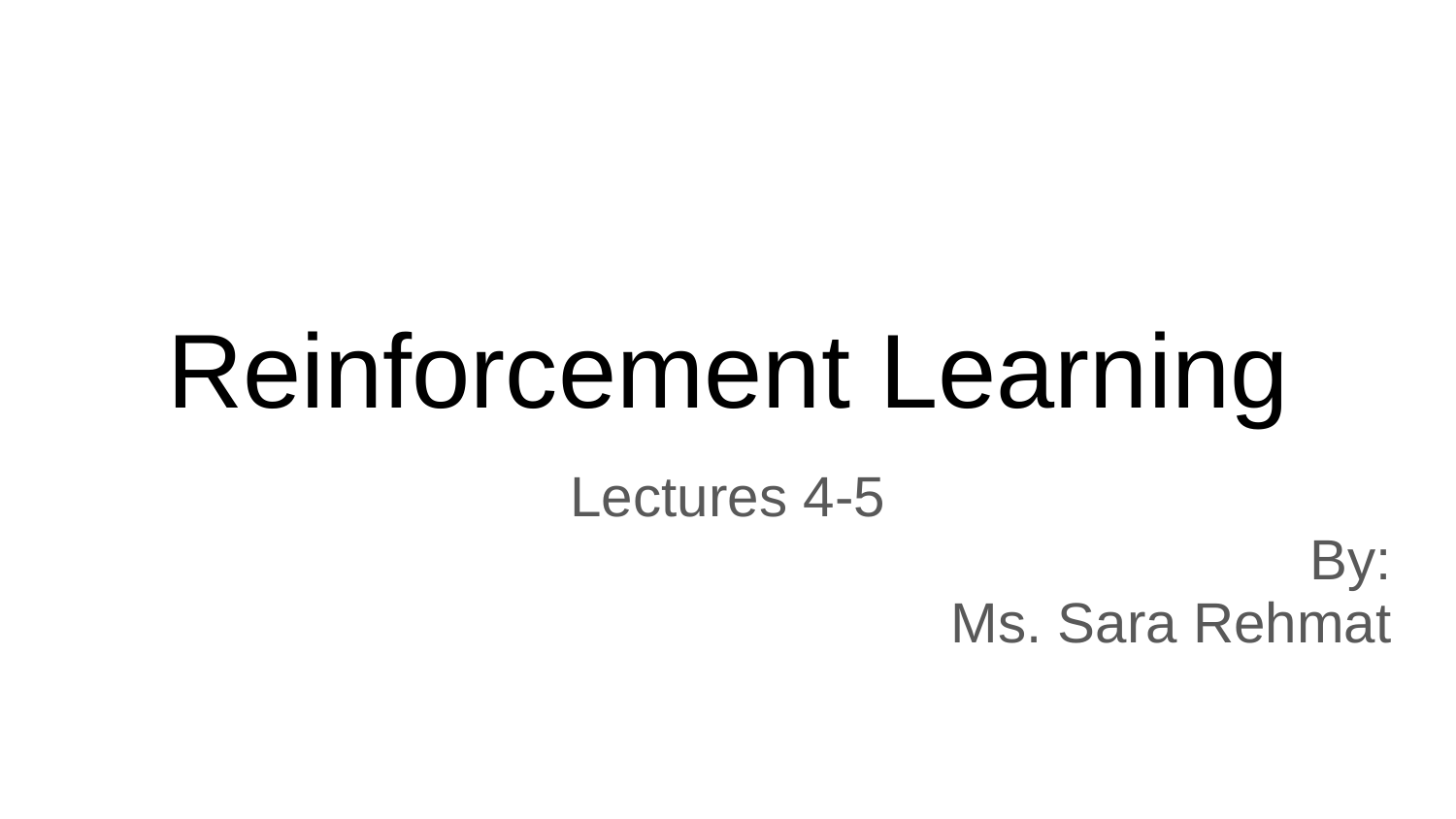

# Reinforcement Learning
Lectures 4-5
By:
Ms. Sara Rehmat